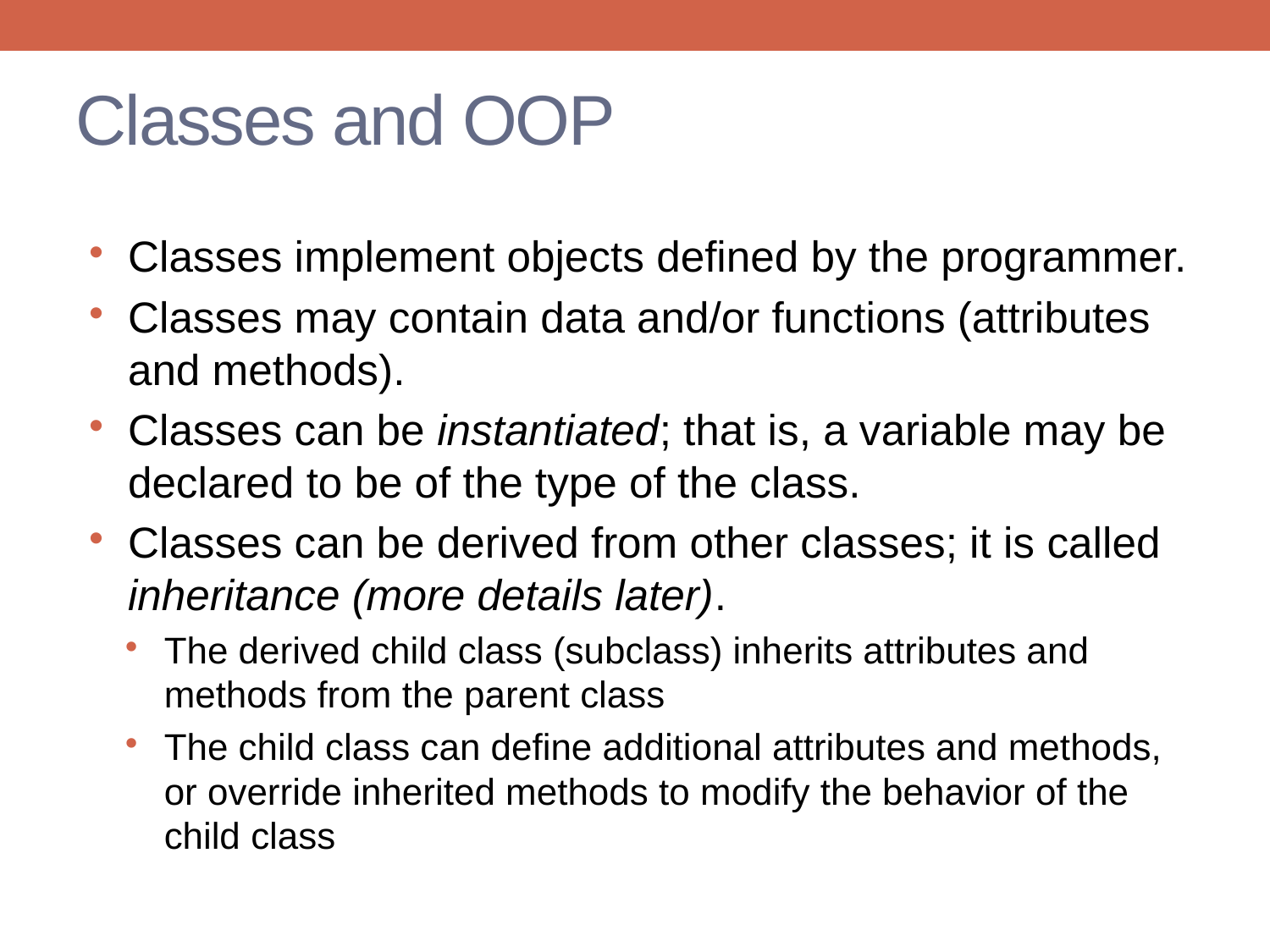

# Classes and OOP
Classes implement objects defined by the programmer.
Classes may contain data and/or functions (attributes and methods).
Classes can be instantiated; that is, a variable may be declared to be of the type of the class.
Classes can be derived from other classes; it is called inheritance (more details later).
The derived child class (subclass) inherits attributes and methods from the parent class
The child class can define additional attributes and methods, or override inherited methods to modify the behavior of the child class